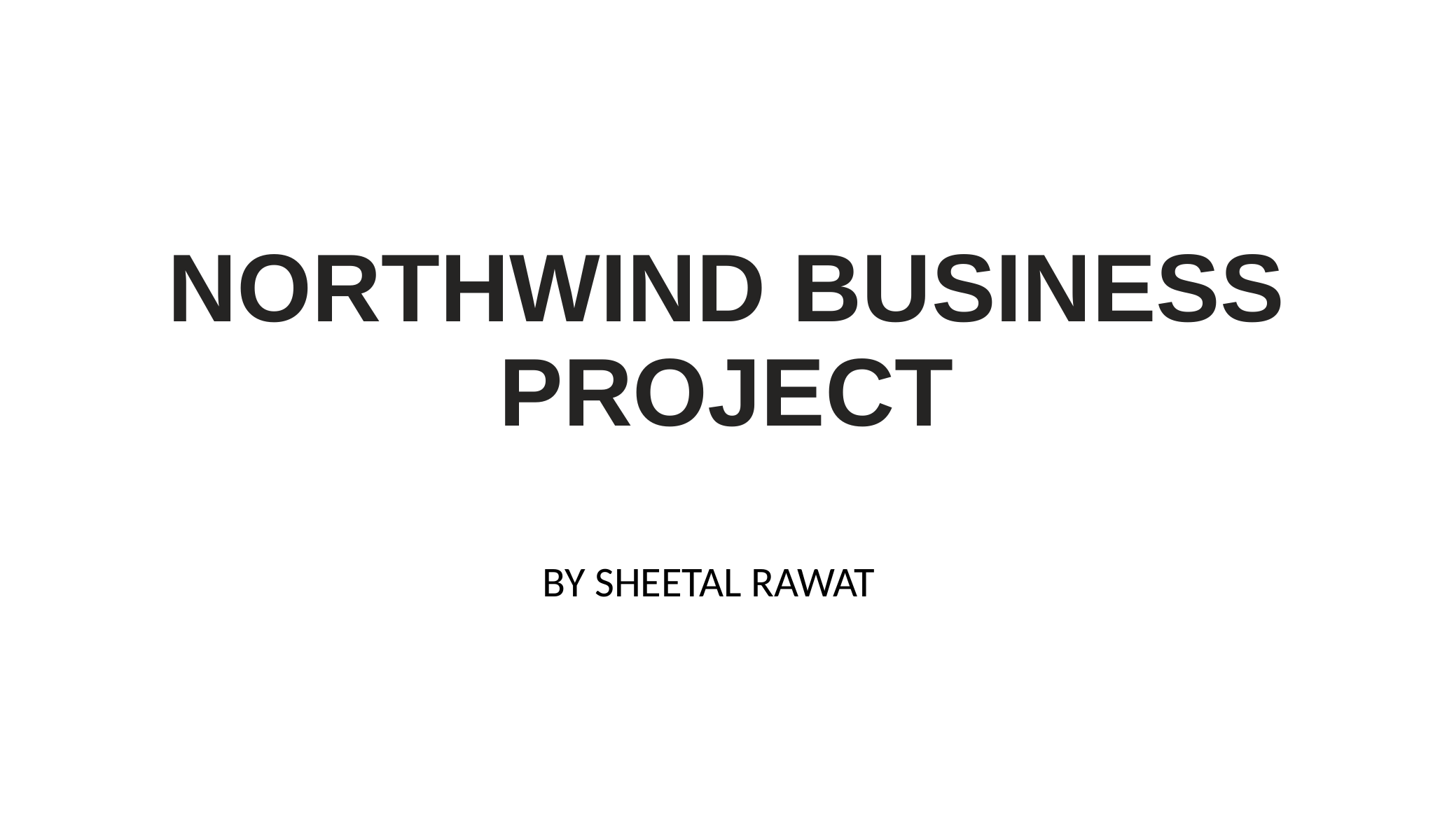

# NORTHWIND BUSINESS PROJECT
BY SHEETAL RAWAT